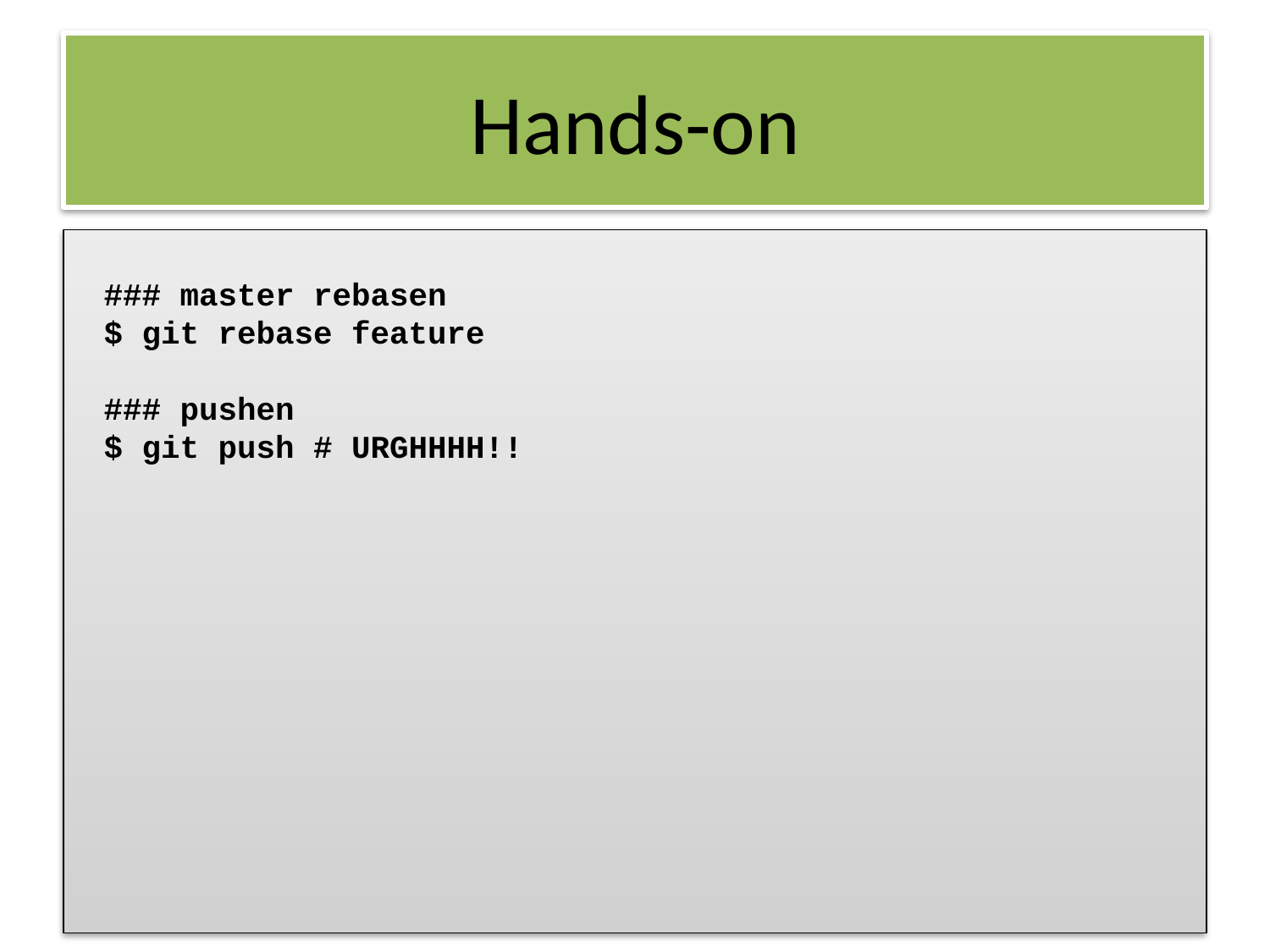

### master rebasen
$ git rebase feature

### pushen
$ git push # URGHHHH!!